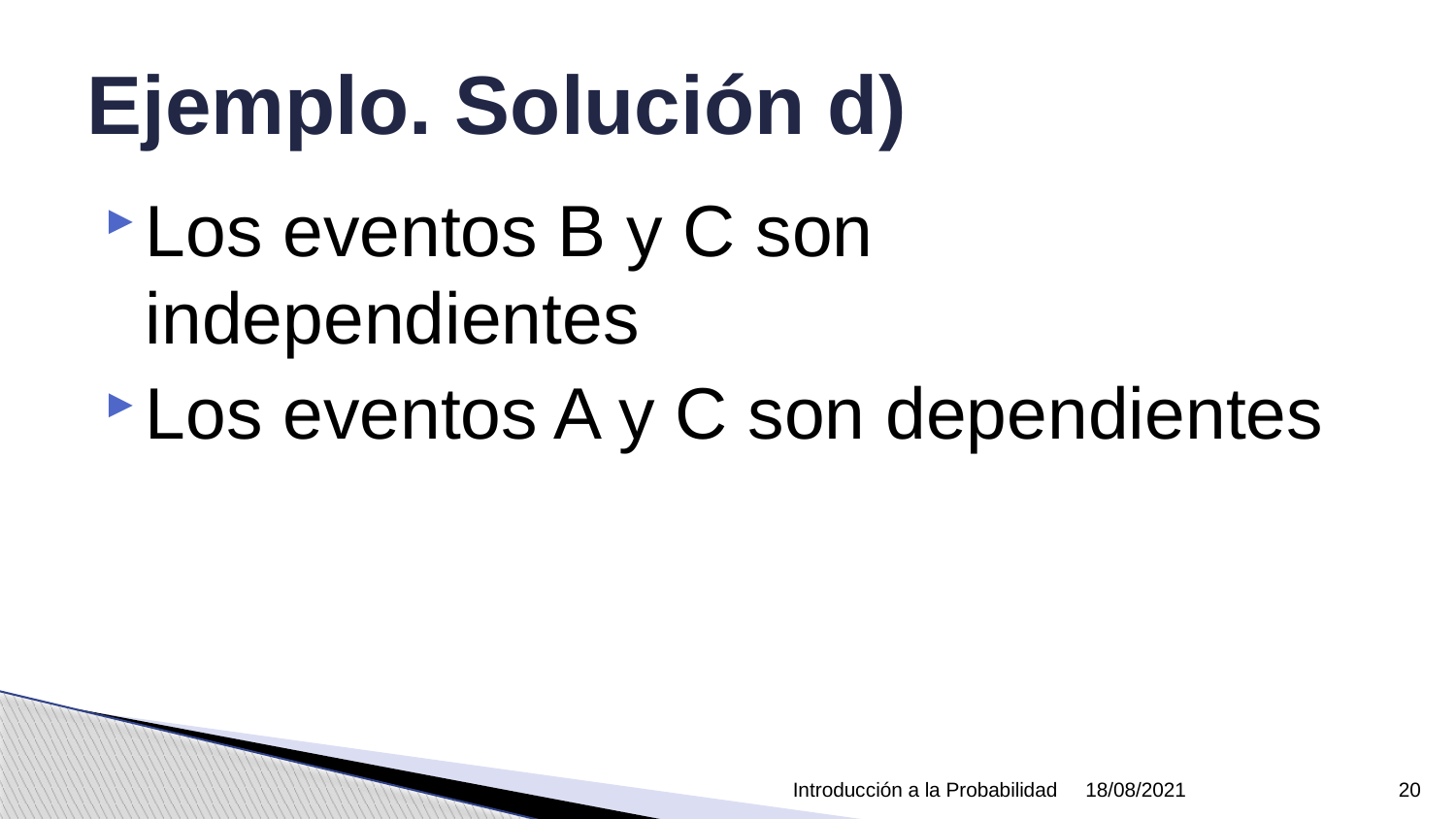

# Ejemplo. Solución d)
Los eventos B y C son independientes
Los eventos A y C son dependientes
Introducción a la Probabilidad
18/08/2021
20